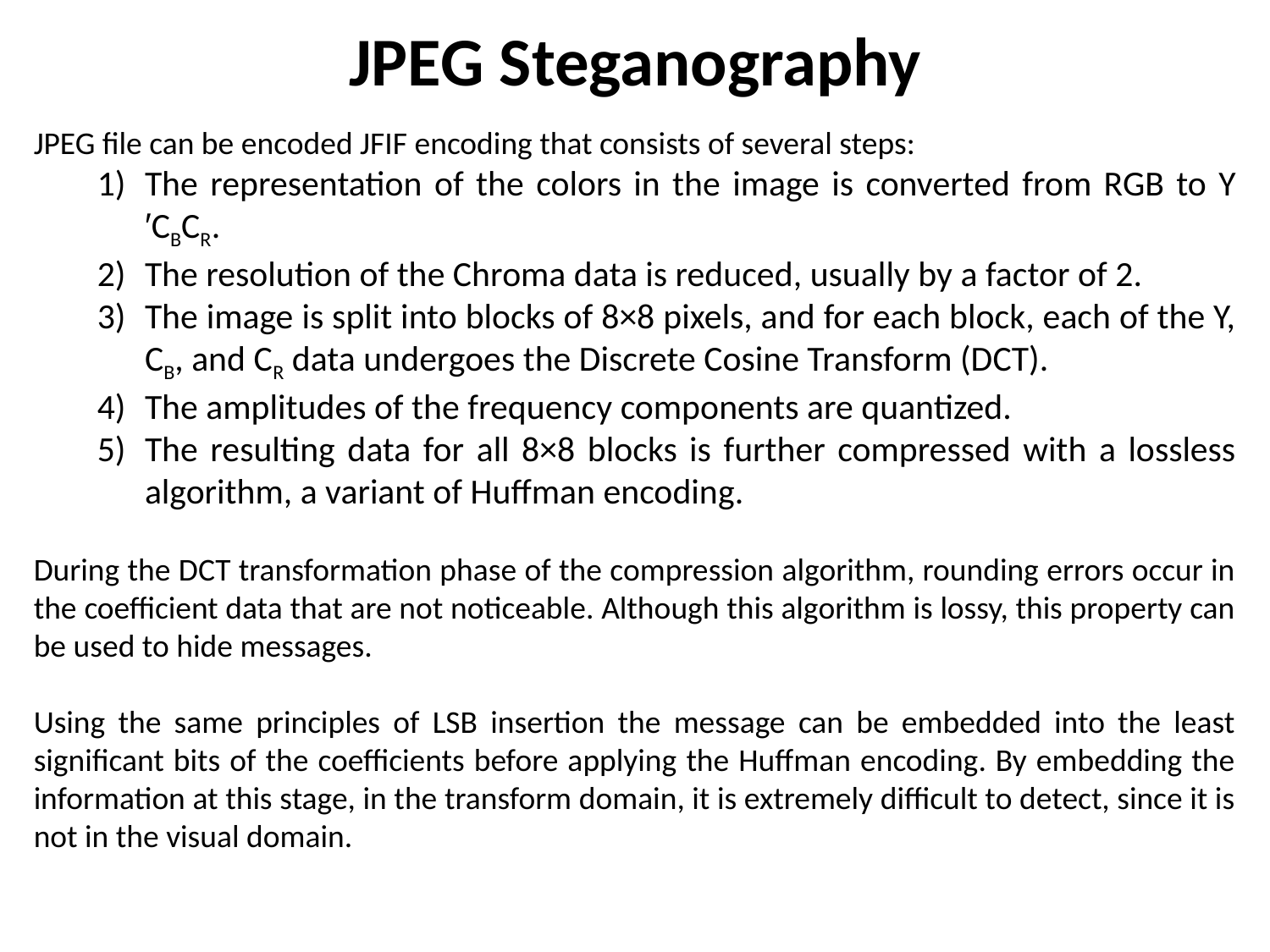

# JPEG Steganography
JPEG file can be encoded JFIF encoding that consists of several steps:
The representation of the colors in the image is converted from RGB to Y′CBCR.
The resolution of the Chroma data is reduced, usually by a factor of 2.
The image is split into blocks of 8×8 pixels, and for each block, each of the Y, CB, and CR data undergoes the Discrete Cosine Transform (DCT).
The amplitudes of the frequency components are quantized.
The resulting data for all 8×8 blocks is further compressed with a lossless algorithm, a variant of Huffman encoding.

During the DCT transformation phase of the compression algorithm, rounding errors occur in the coefficient data that are not noticeable. Although this algorithm is lossy, this property can be used to hide messages.

Using the same principles of LSB insertion the message can be embedded into the least significant bits of the coefficients before applying the Huffman encoding. By embedding the information at this stage, in the transform domain, it is extremely difficult to detect, since it is not in the visual domain.